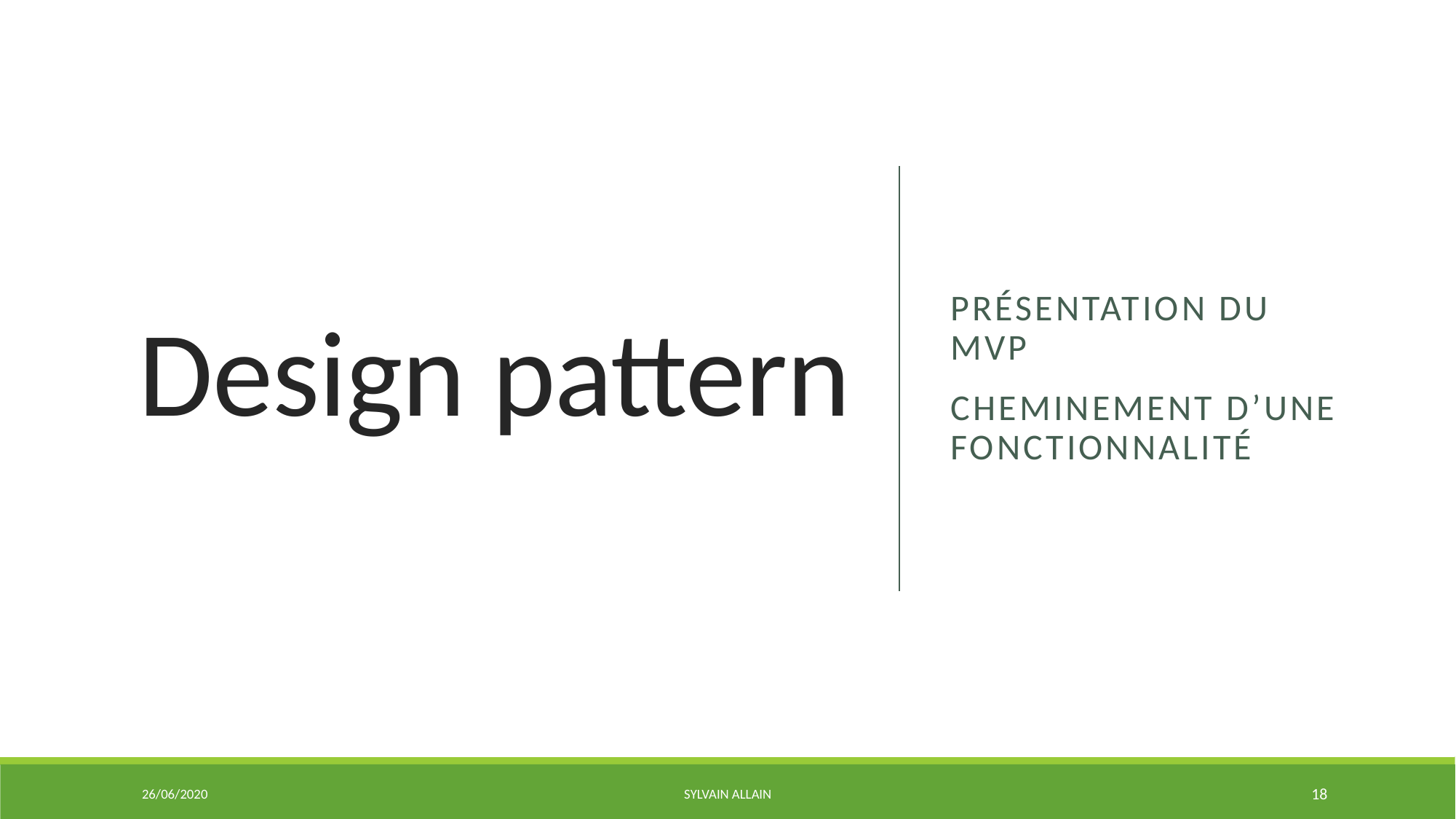

# Design pattern
Présentation du MVP
Cheminement d’une fonctionnalité

26/06/2020
Sylvain ALLAIN
18